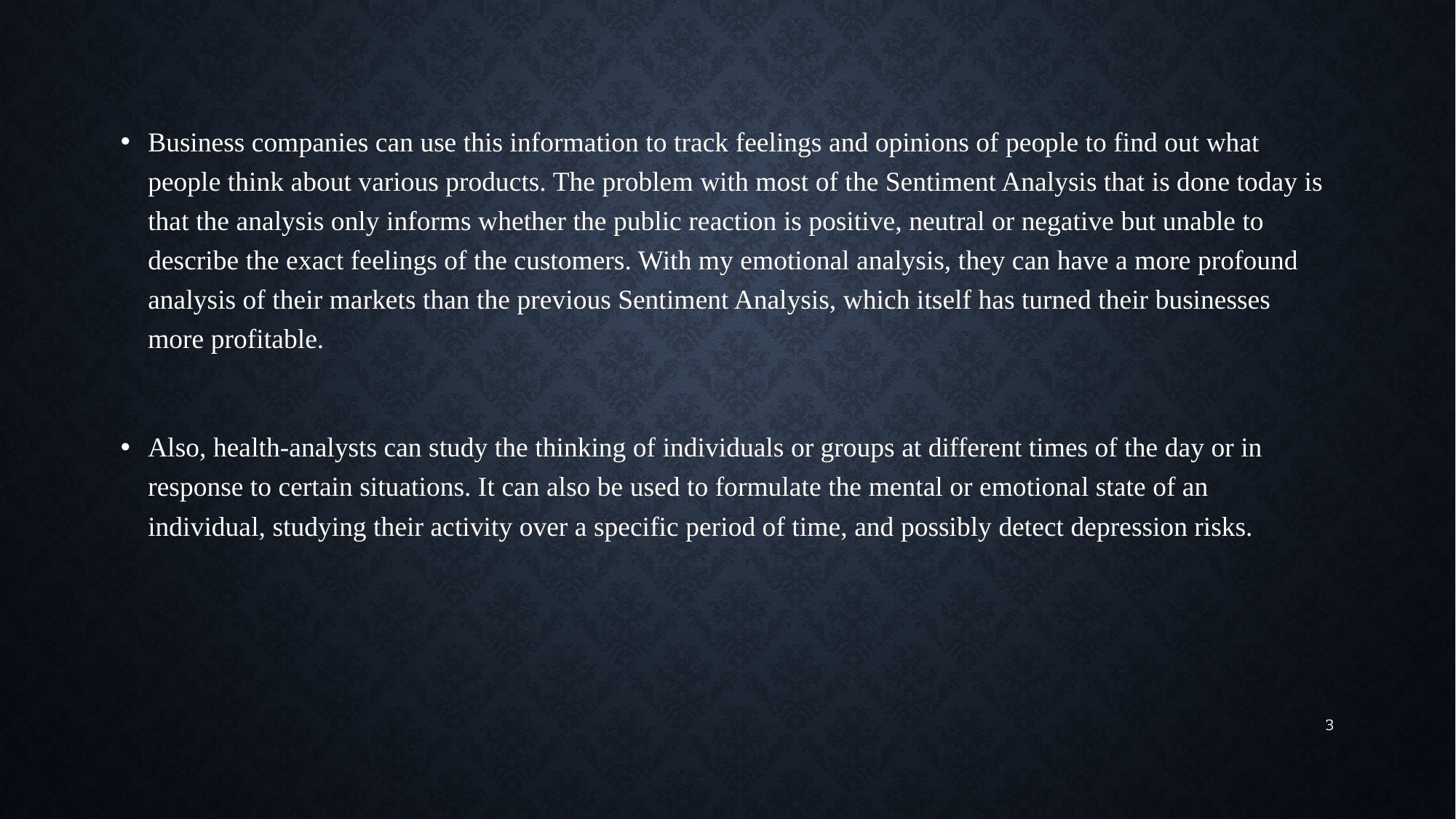

Business companies can use this information to track feelings and opinions of people to find out what people think about various products. The problem with most of the Sentiment Analysis that is done today is that the analysis only informs whether the public reaction is positive, neutral or negative but unable to describe the exact feelings of the customers. With my emotional analysis, they can have a more profound analysis of their markets than the previous Sentiment Analysis, which itself has turned their businesses more profitable.

Also, health-analysts can study the thinking of individuals or groups at different times of the day or in response to certain situations. It can also be used to formulate the mental or emotional state of an individual, studying their activity over a specific period of time, and possibly detect depression risks.

3